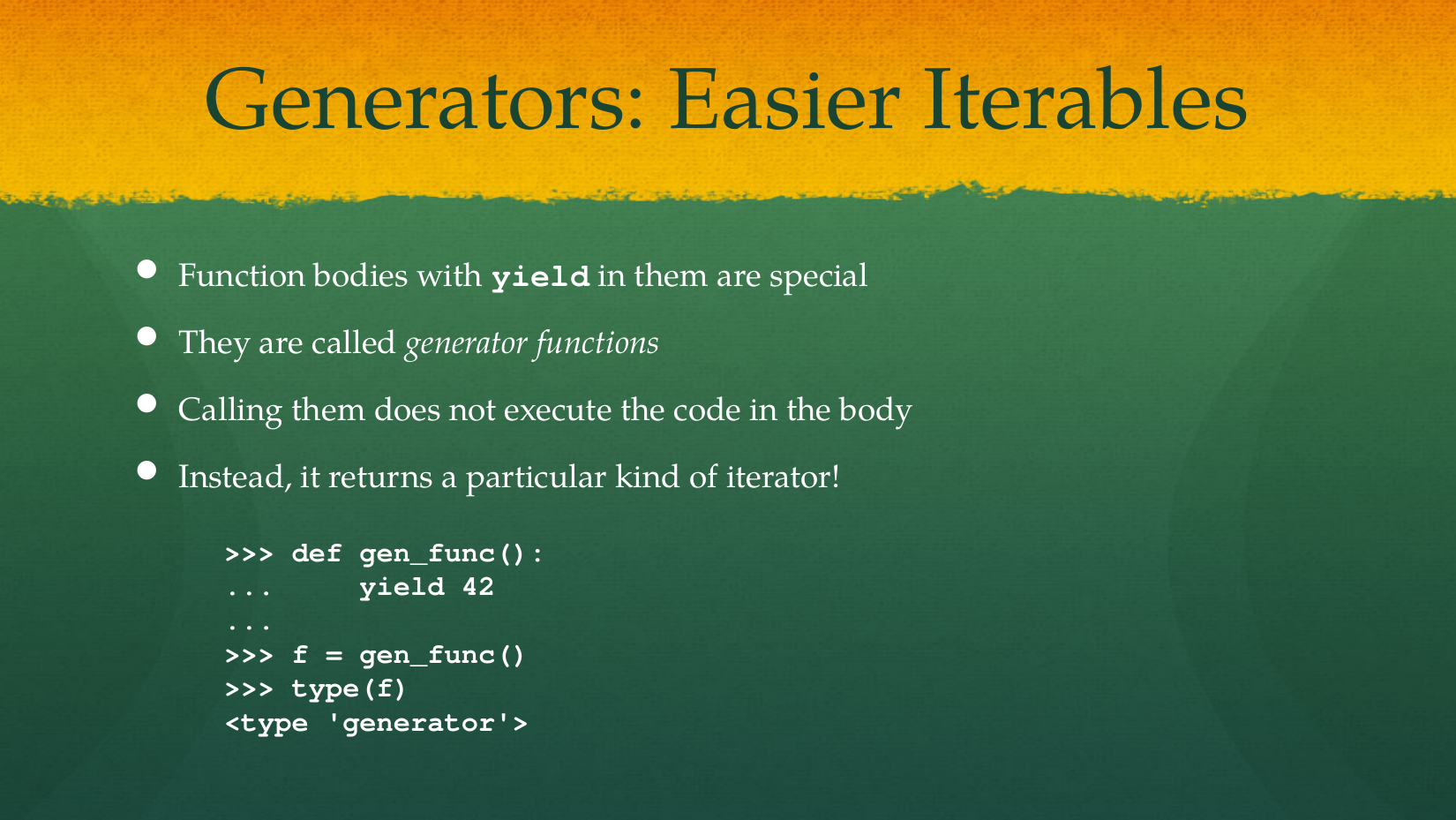

# Generators: Easier Iterables
Function bodies with yield in them are special
They are called generator functions
Calling them does not execute the code in the body
Instead, it returns a particular kind of iterator!

>>> def gen_func():
...     yield 42
...
>>> f = gen_func()
>>> type(f)
<type 'generator'>